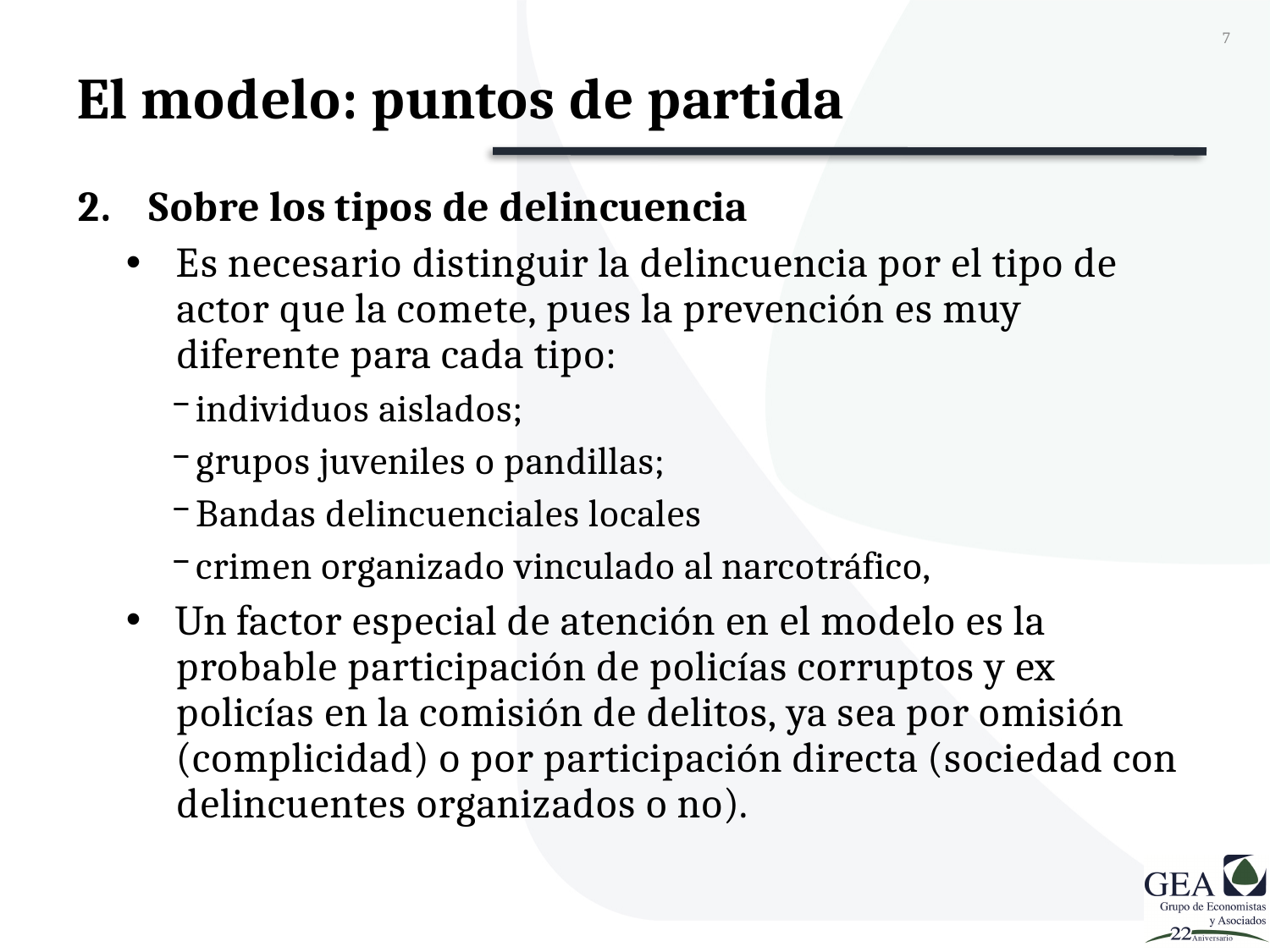

7
# El modelo: puntos de partida
Sobre los tipos de delincuencia
Es necesario distinguir la delincuencia por el tipo de actor que la comete, pues la prevención es muy diferente para cada tipo:
individuos aislados;
grupos juveniles o pandillas;
Bandas delincuenciales locales
crimen organizado vinculado al narcotráfico,
Un factor especial de atención en el modelo es la probable participación de policías corruptos y ex policías en la comisión de delitos, ya sea por omisión (complicidad) o por participación directa (sociedad con delincuentes organizados o no).